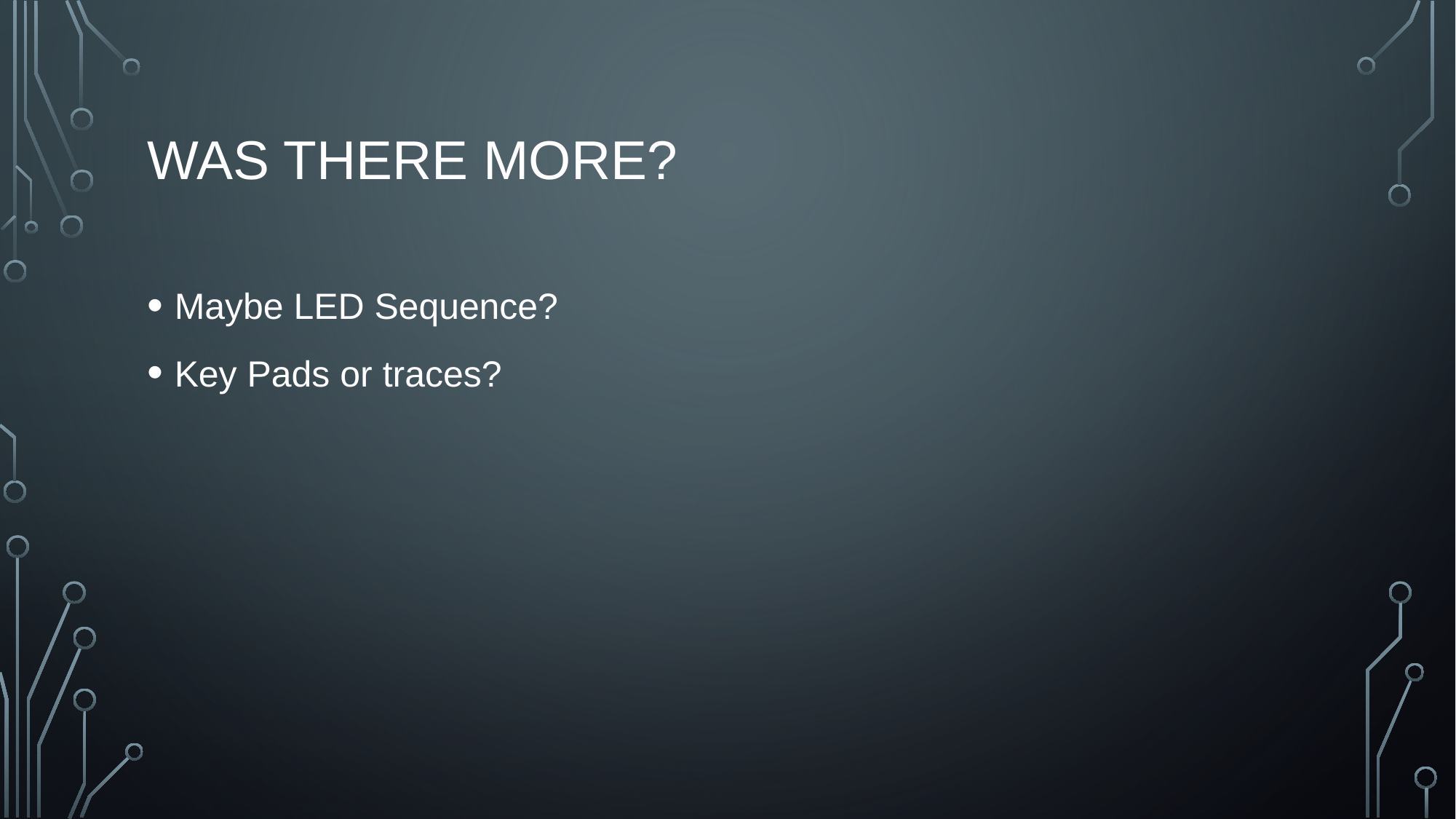

# Was there MORE?
Maybe LED Sequence?
Key Pads or traces?